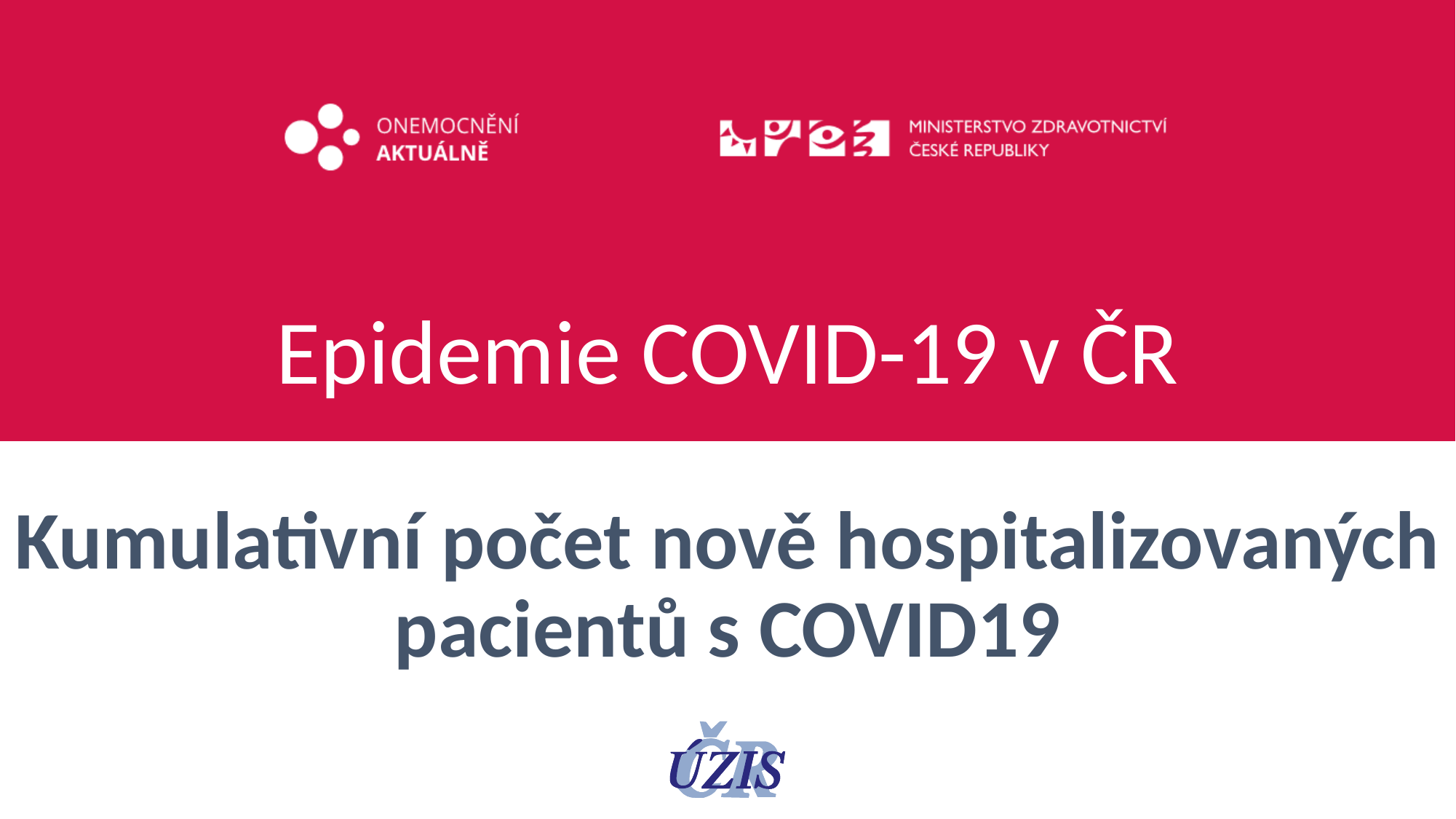

# Epidemie COVID-19 v ČR
Kumulativní počet nově hospitalizovaných pacientů s COVID19